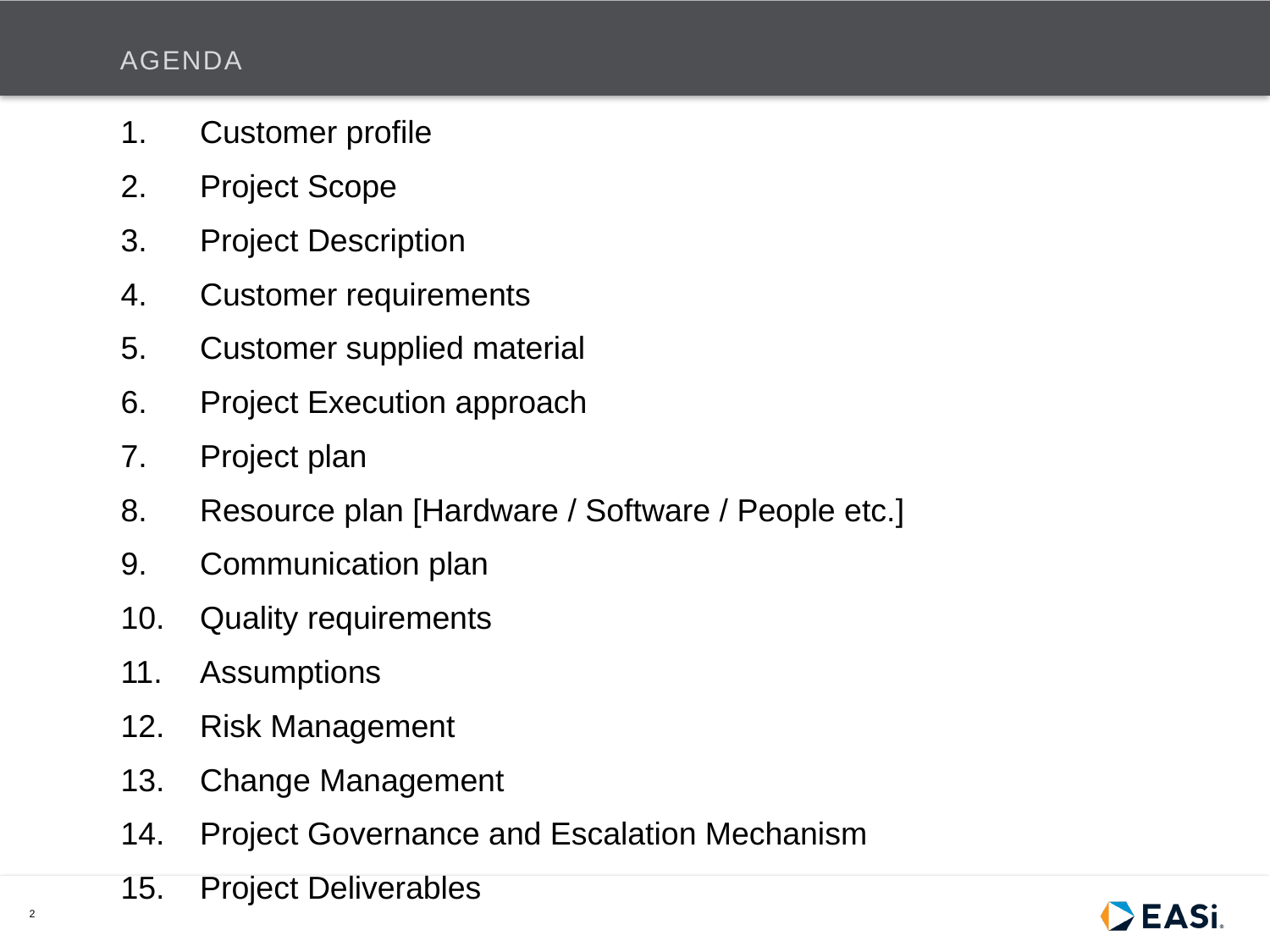

# AGENDA
Customer profile
Project Scope
Project Description
Customer requirements
Customer supplied material
Project Execution approach
Project plan
Resource plan [Hardware / Software / People etc.]
Communication plan
Quality requirements
Assumptions
Risk Management
Change Management
Project Governance and Escalation Mechanism
Project Deliverables

2